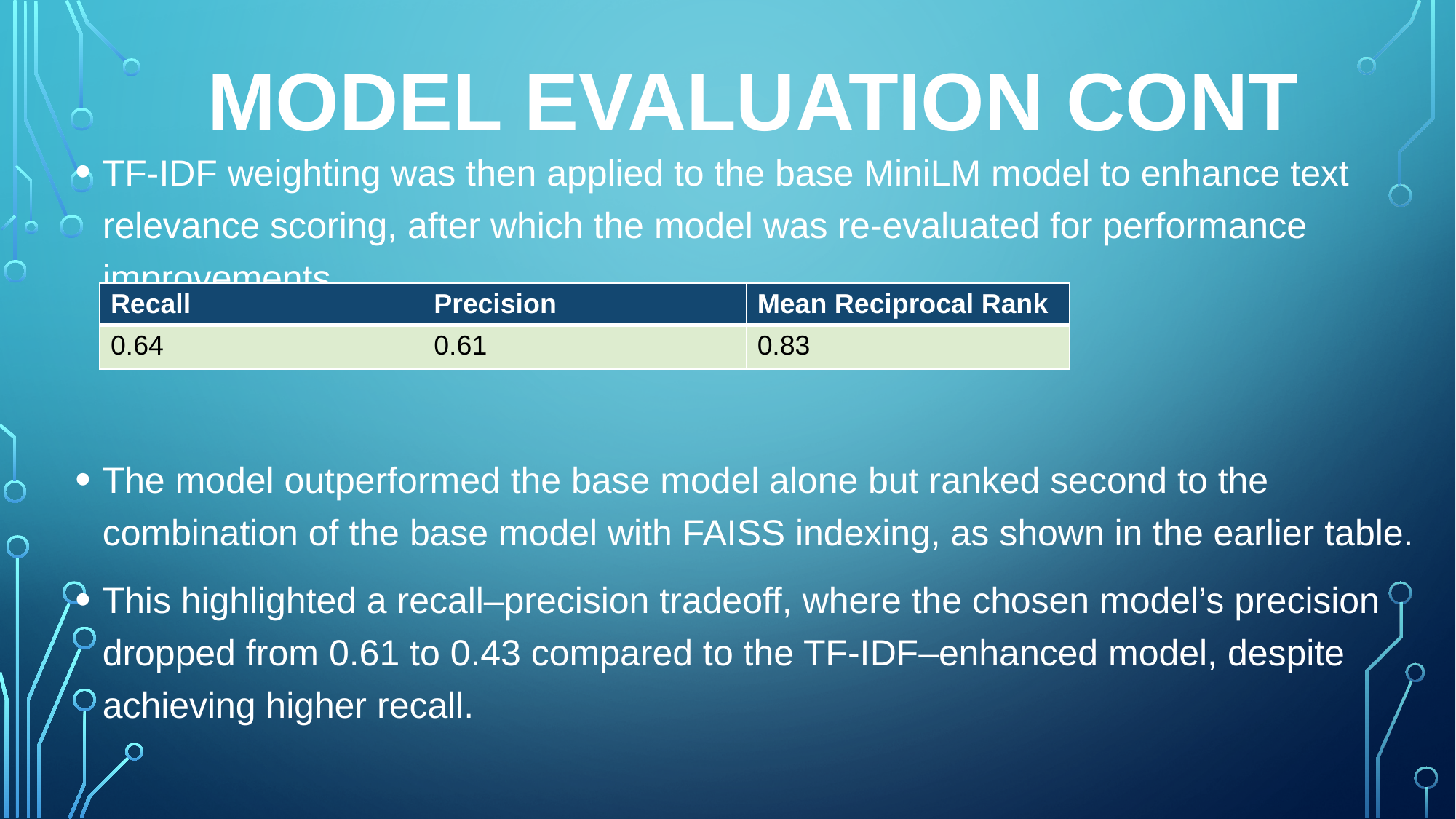

# Model Evaluation cont
TF-IDF weighting was then applied to the base MiniLM model to enhance text relevance scoring, after which the model was re-evaluated for performance improvements.

The model outperformed the base model alone but ranked second to the combination of the base model with FAISS indexing, as shown in the earlier table.
This highlighted a recall–precision tradeoff, where the chosen model’s precision dropped from 0.61 to 0.43 compared to the TF-IDF–enhanced model, despite achieving higher recall.
| Recall | Precision | Mean Reciprocal Rank |
| --- | --- | --- |
| 0.64 | 0.61 | 0.83 |